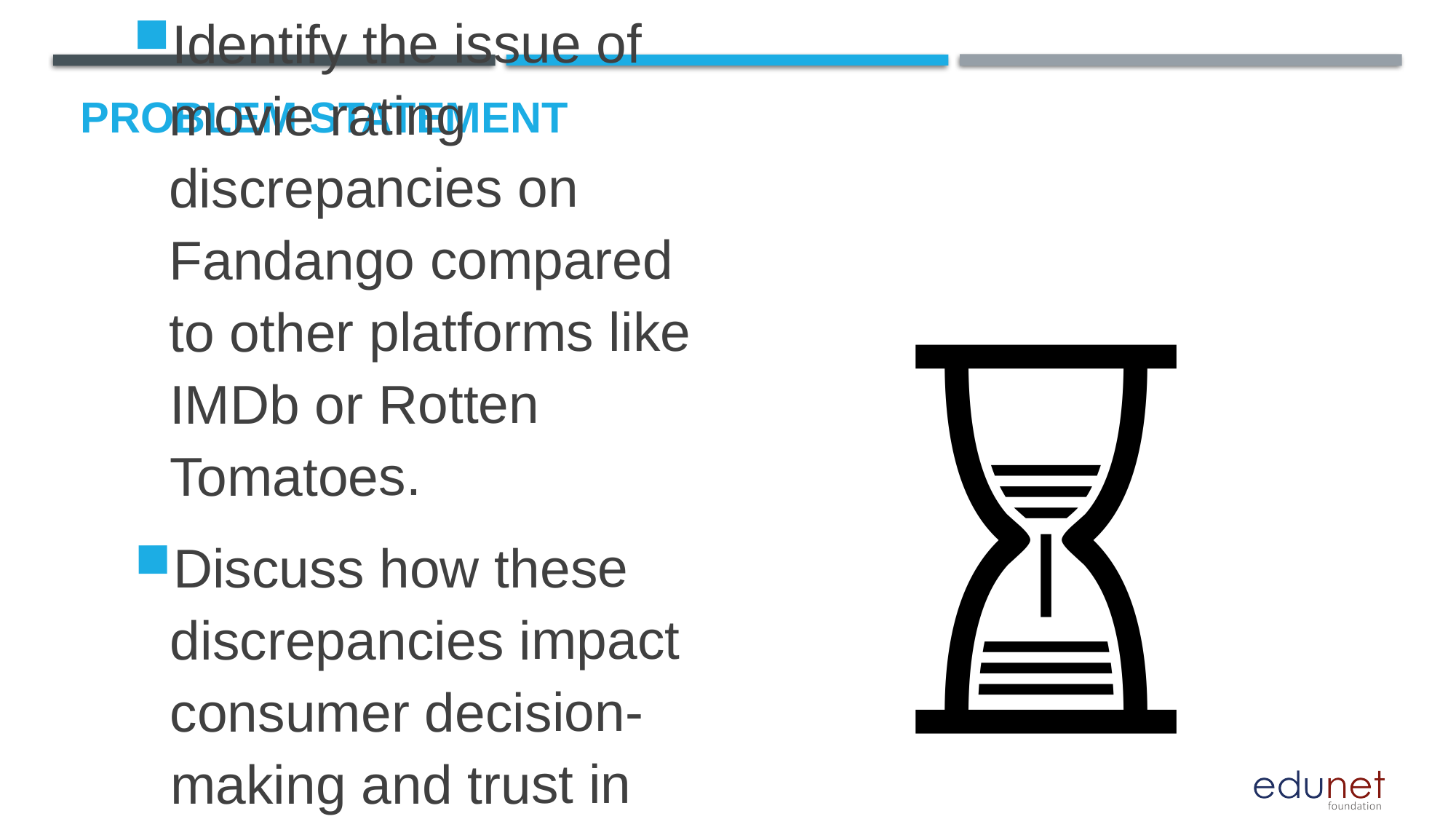

Identify the issue of movie rating discrepancies on Fandango compared to other platforms like IMDb or Rotten Tomatoes.
Discuss how these discrepancies impact consumer decision-making and trust in movie ratings.
# Problem Statement
⏳